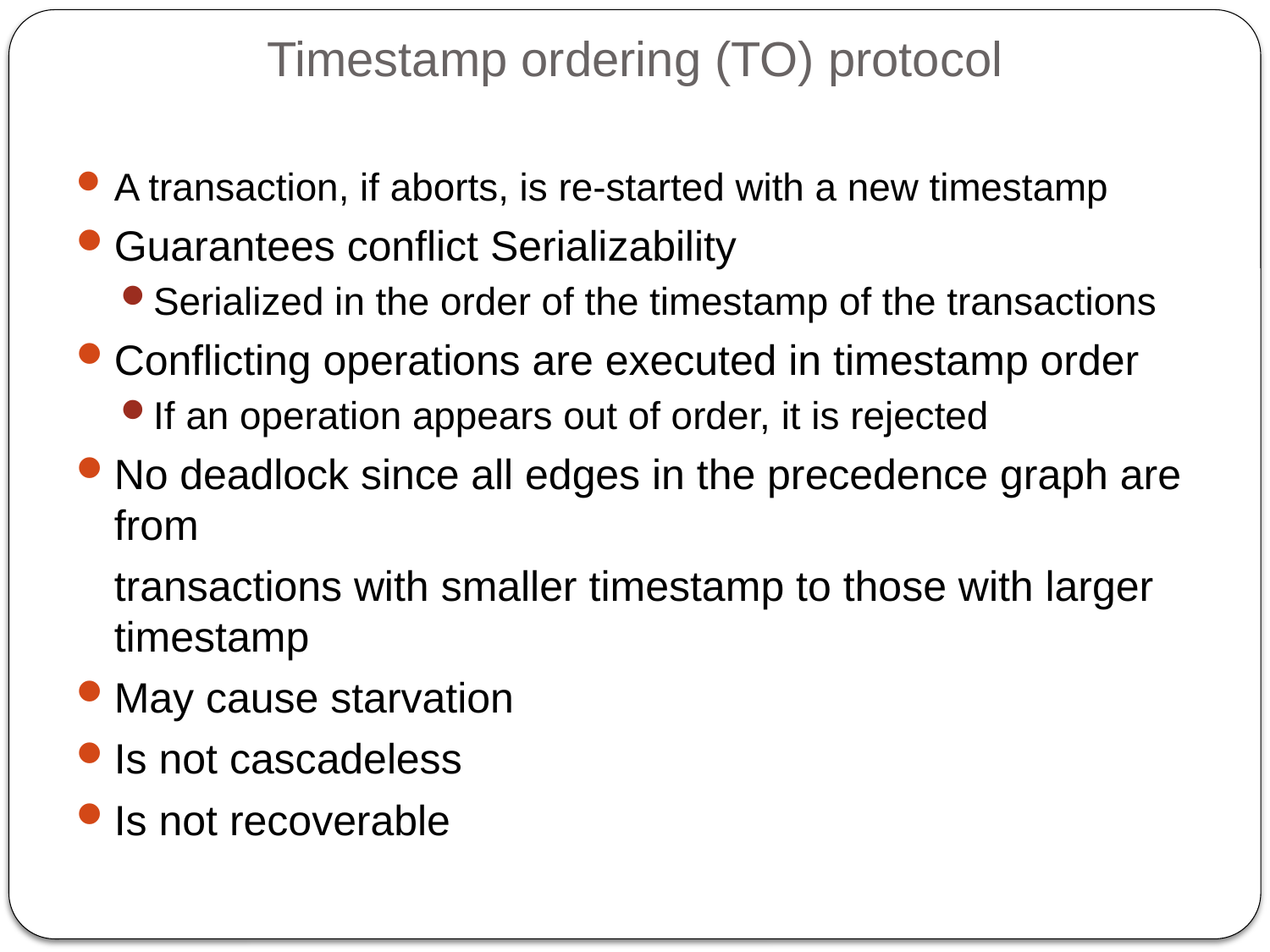

# Timestamp ordering (TO) protocol

A transaction, if aborts, is re-started with a new timestamp
Guarantees conflict Serializability
Serialized in the order of the timestamp of the transactions
Conflicting operations are executed in timestamp order
If an operation appears out of order, it is rejected
No deadlock since all edges in the precedence graph are from
	transactions with smaller timestamp to those with larger timestamp
May cause starvation
Is not cascadeless
Is not recoverable